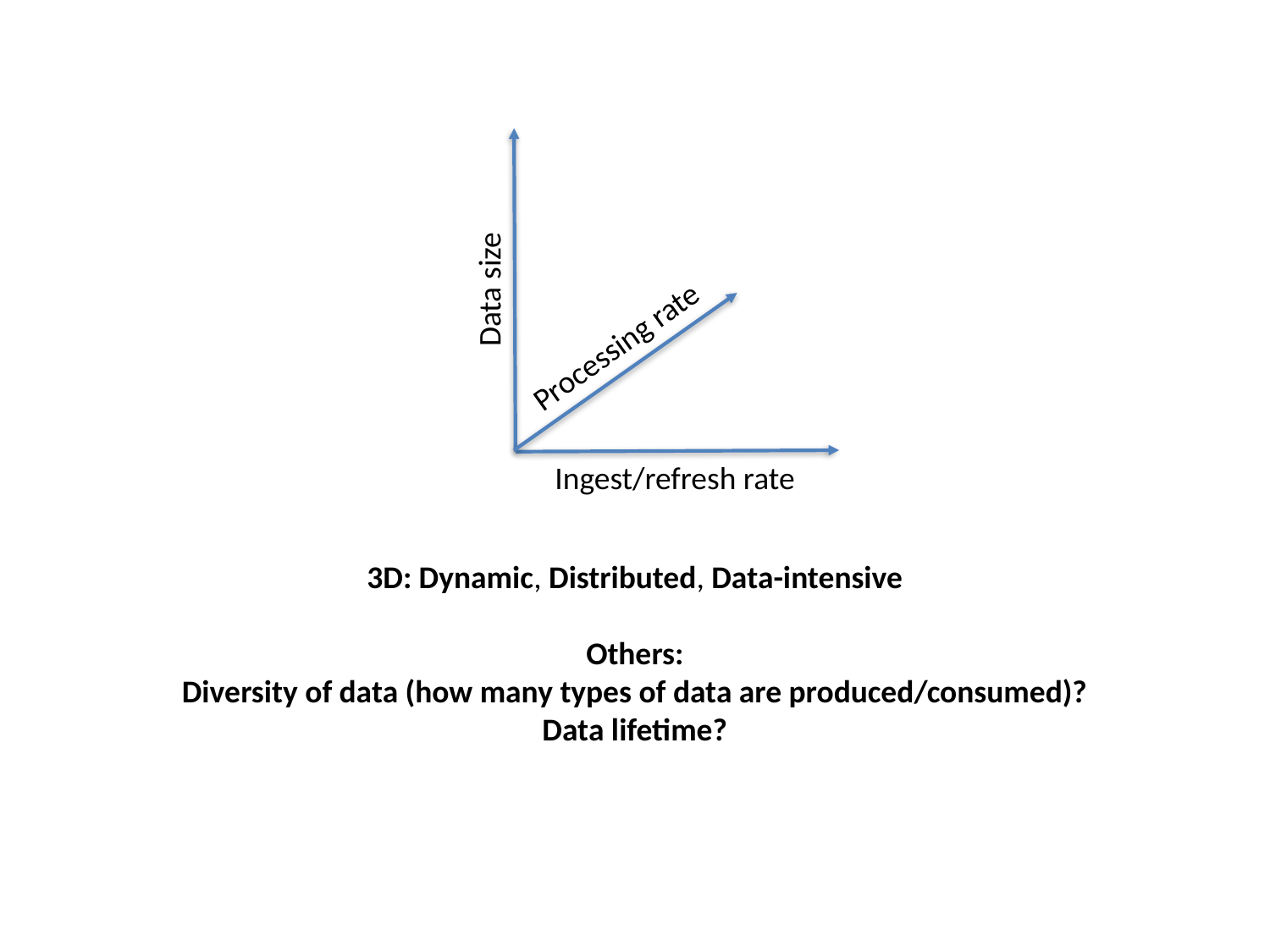

Data size
Processing rate
Ingest/refresh rate
3D: Dynamic, Distributed, Data-intensive

Others:
Diversity of data (how many types of data are produced/consumed)?
Data lifetime?